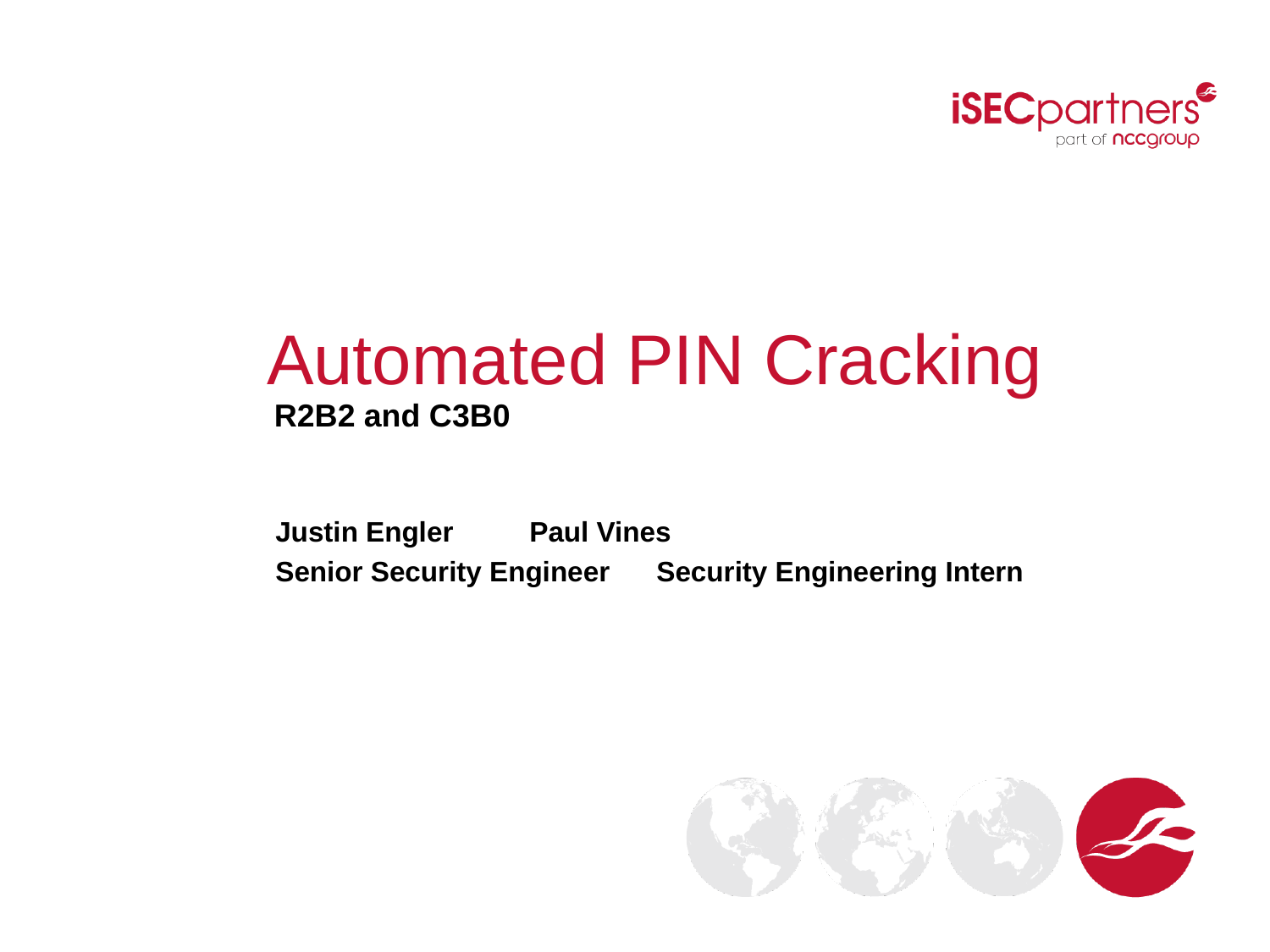

# Automated PIN Cracking
R2B2 and C3B0
Justin Engler	Paul Vines
Senior Security Engineer	Security Engineering Intern